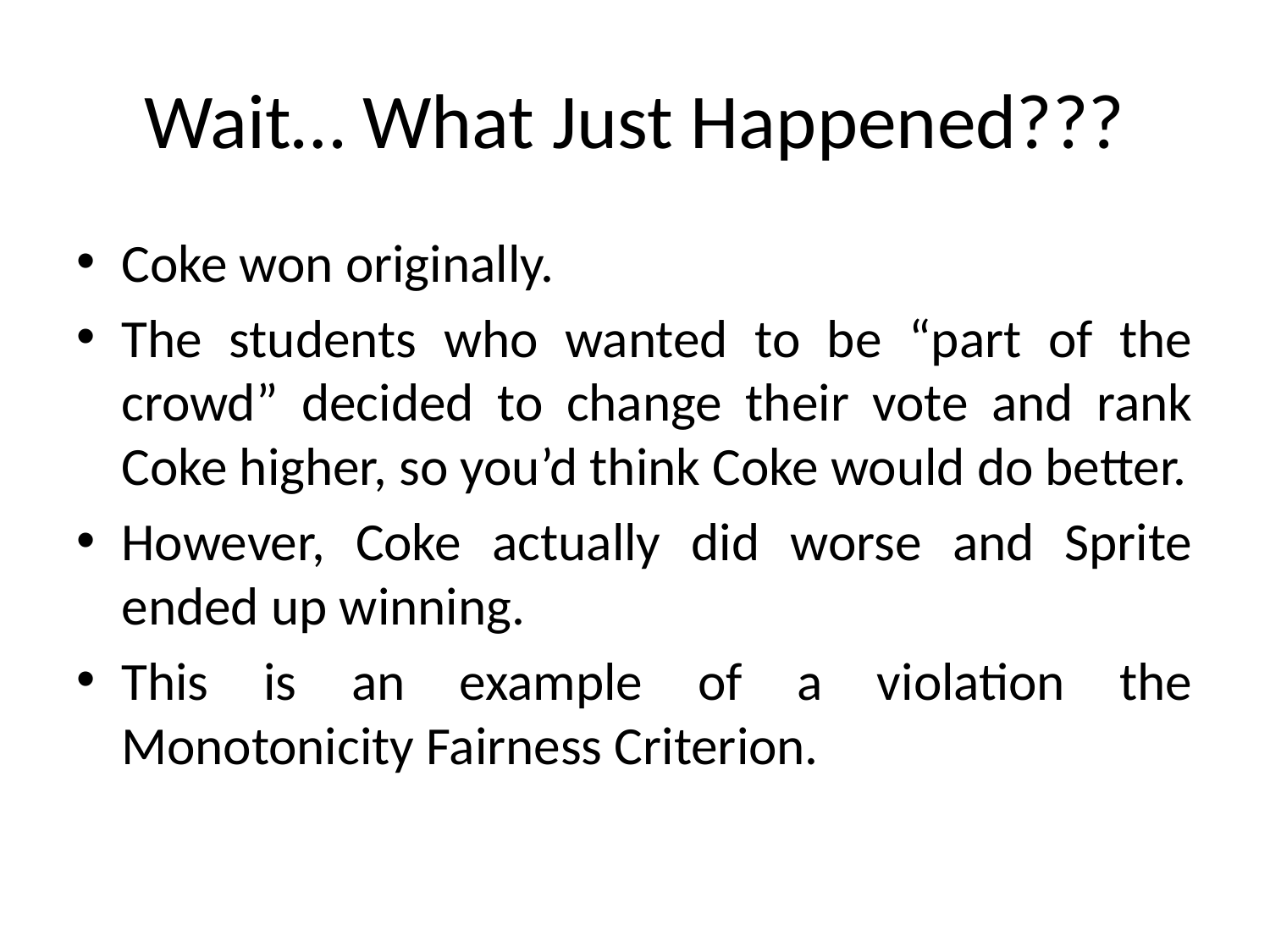

# Wait… What Just Happened???
Coke won originally.
The students who wanted to be “part of the crowd” decided to change their vote and rank Coke higher, so you’d think Coke would do better.
However, Coke actually did worse and Sprite ended up winning.
This is an example of a violation the Monotonicity Fairness Criterion.